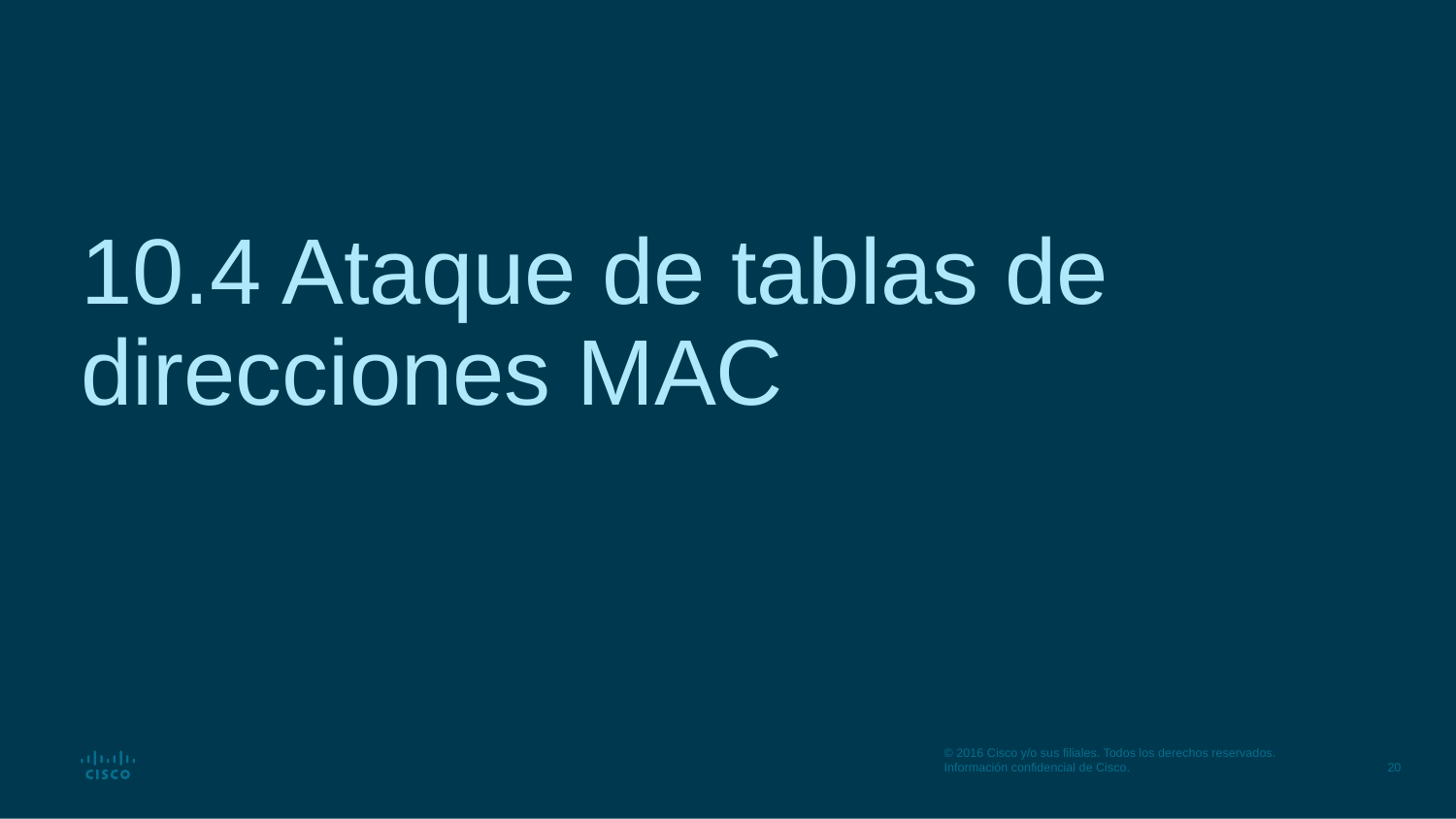

# 10.4 Ataque de tablas de direcciones MAC